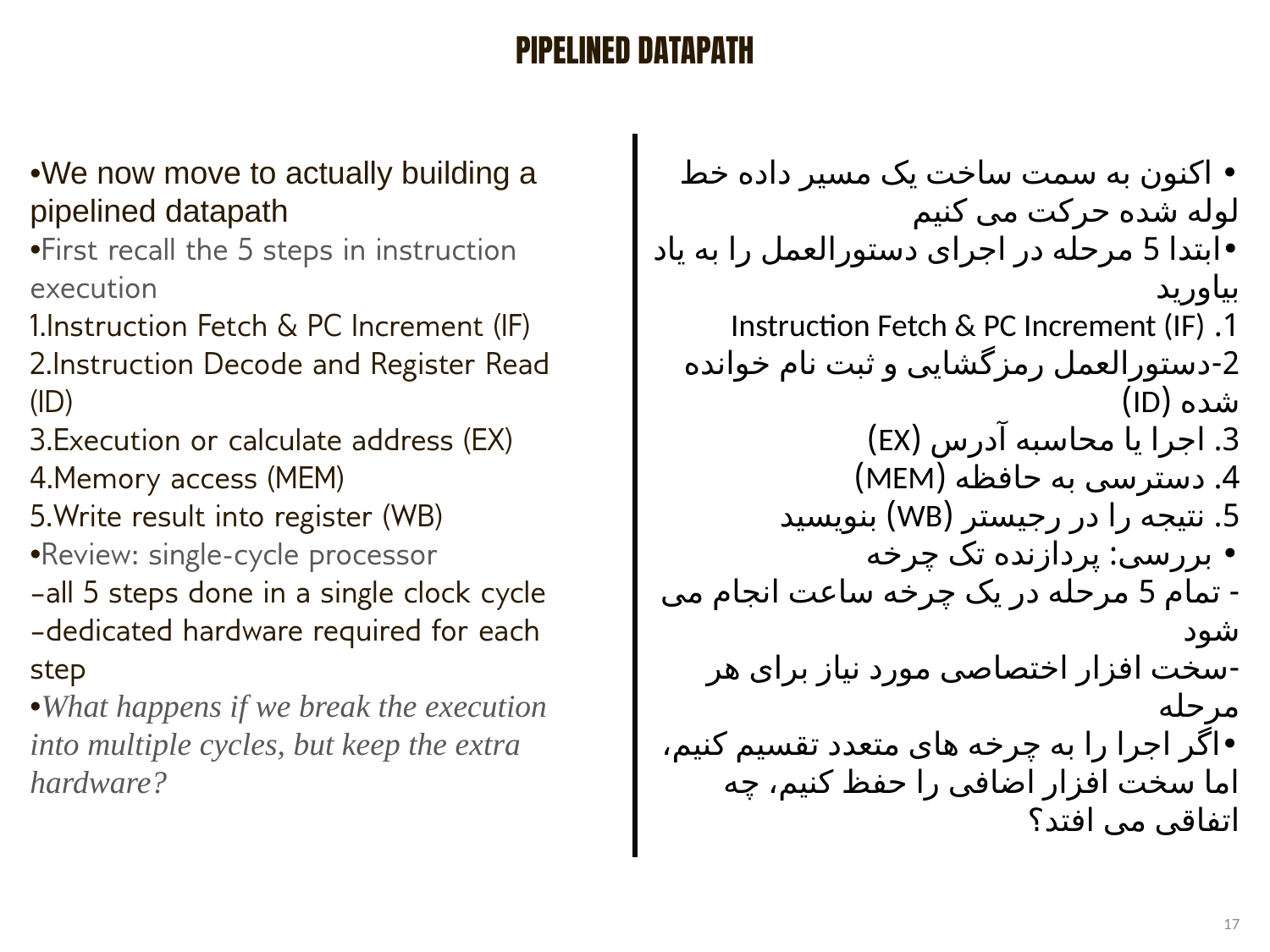

PIPELINED DATAPATH
•We now move to actually building a pipelined datapath
•First recall the 5 steps in instruction execution
1.Instruction Fetch & PC Increment (IF)
2.Instruction Decode and Register Read (ID)
3.Execution or calculate address (EX)
4.Memory access (MEM)
5.Write result into register (WB)
•Review: single-cycle processor
–all 5 steps done in a single clock cycle
–dedicated hardware required for each step
•What happens if we break the execution into multiple cycles, but keep the extra hardware?
• اکنون به سمت ساخت یک مسیر داده خط لوله شده حرکت می کنیم
•ابتدا 5 مرحله در اجرای دستورالعمل را به یاد بیاورید
1. Instruction Fetch & PC Increment (IF)
2-دستورالعمل رمزگشایی و ثبت نام خوانده شده (ID)
3. اجرا یا محاسبه آدرس (EX)
4. دسترسی به حافظه (MEM)
5. نتیجه را در رجیستر (WB) بنویسید
• بررسی: پردازنده تک چرخه
- تمام 5 مرحله در یک چرخه ساعت انجام می شود
-سخت افزار اختصاصی مورد نیاز برای هر مرحله
•اگر اجرا را به چرخه های متعدد تقسیم کنیم، اما سخت افزار اضافی را حفظ کنیم، چه اتفاقی می افتد؟